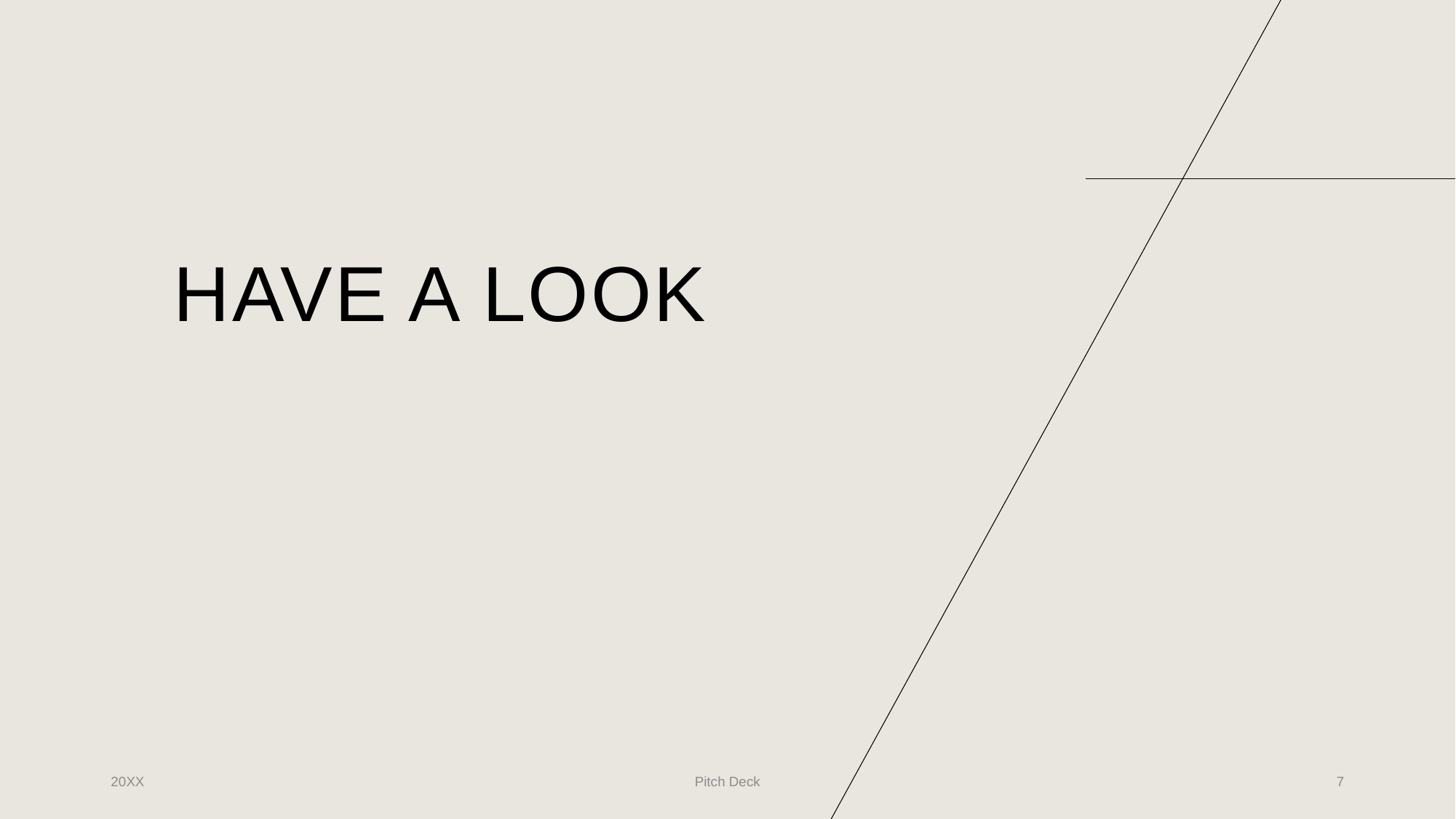

# Have a look
20XX
Pitch Deck
7